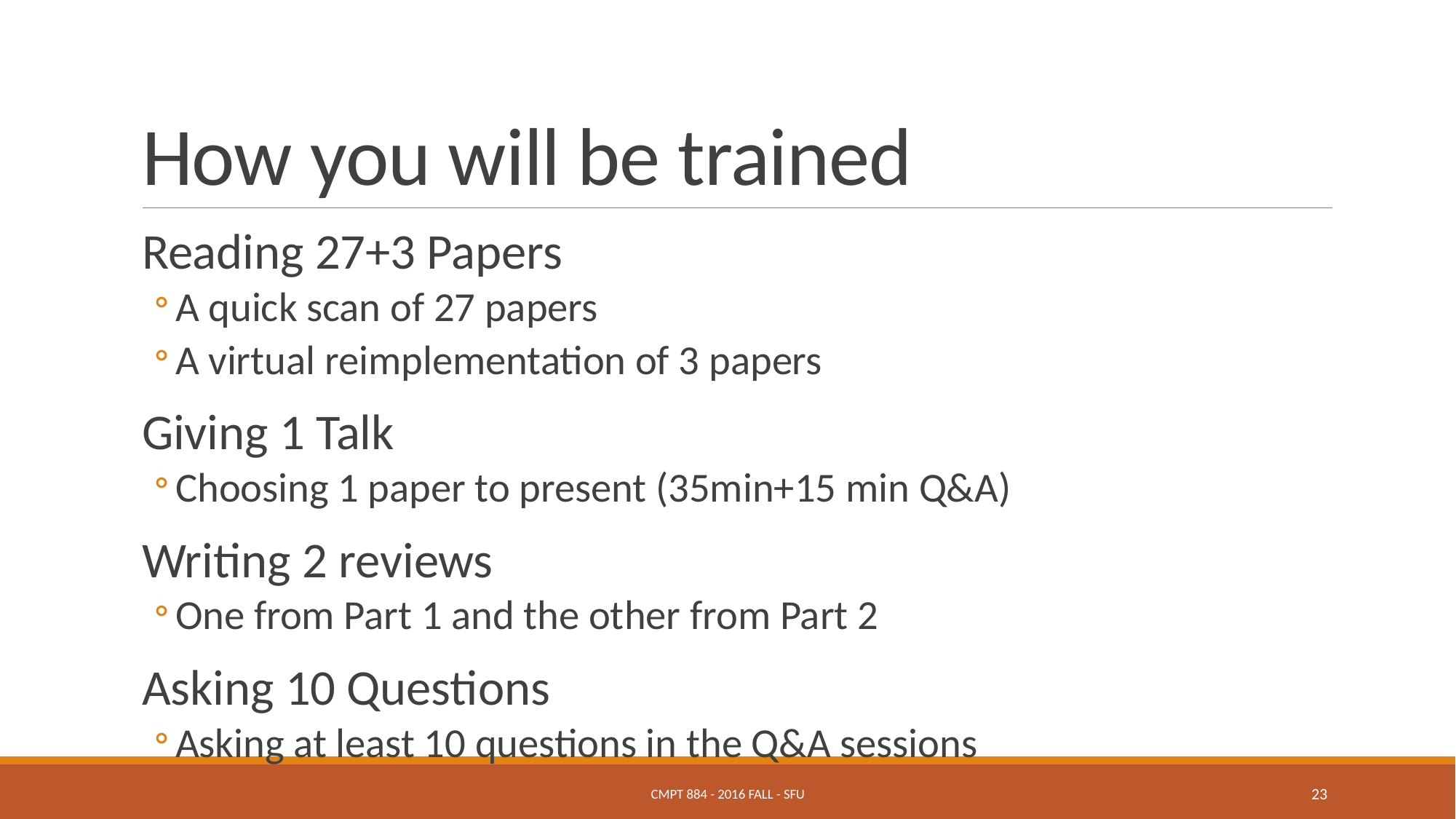

# How you will be trained
Reading 27+3 Papers
A quick scan of 27 papers
A virtual reimplementation of 3 papers
Giving 1 Talk
Choosing 1 paper to present (35min+15 min Q&A)
Writing 2 reviews
One from Part 1 and the other from Part 2
Asking 10 Questions
Asking at least 10 questions in the Q&A sessions

CMPT 884 - 2016 Fall - SFU
23